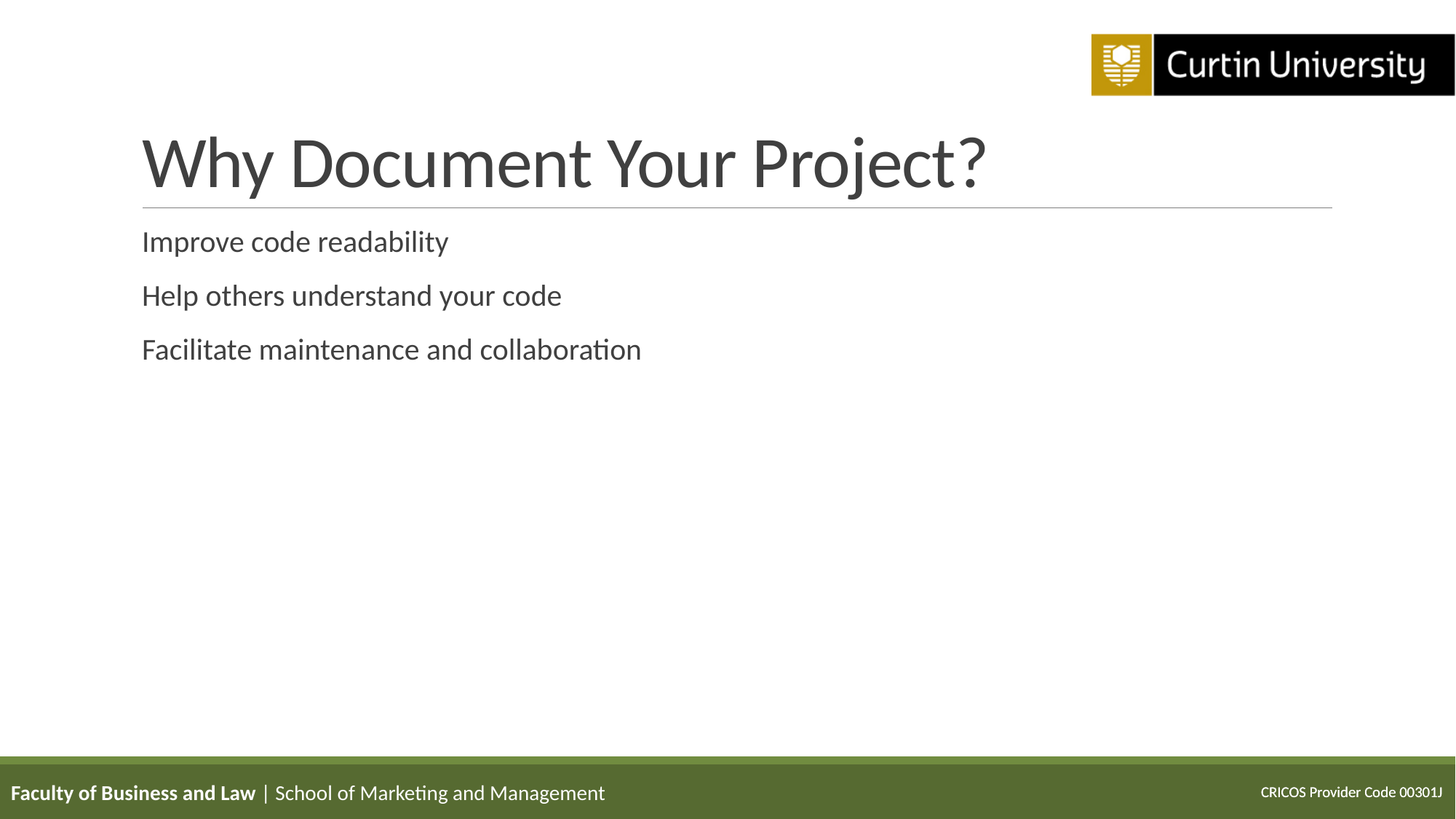

# Why Document Your Project?
Improve code readability
Help others understand your code
Facilitate maintenance and collaboration
Faculty of Business and Law | School of Marketing and Management